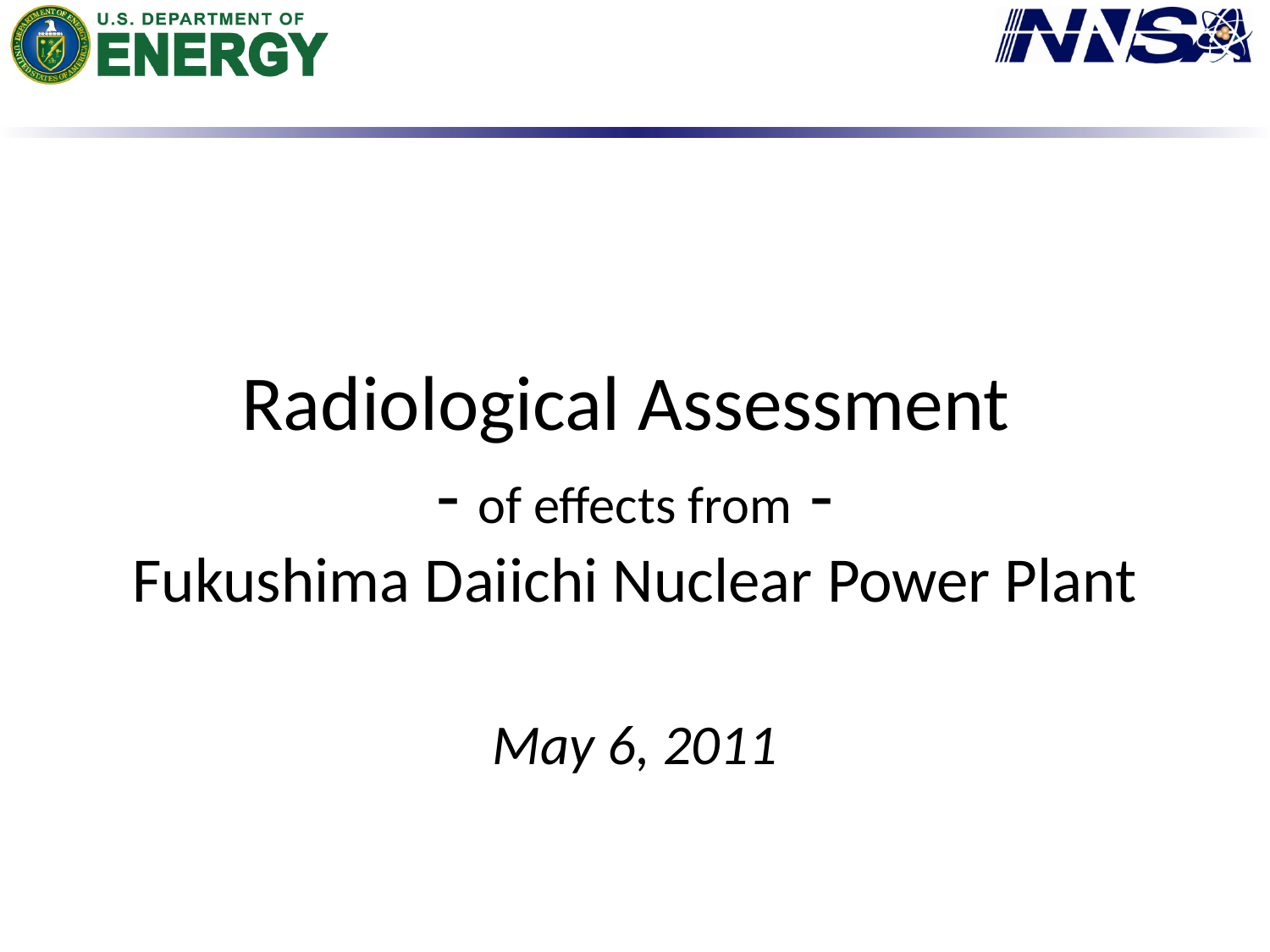

# Radiological Assessment - of effects from - Fukushima Daiichi Nuclear Power Plant May 6, 2011